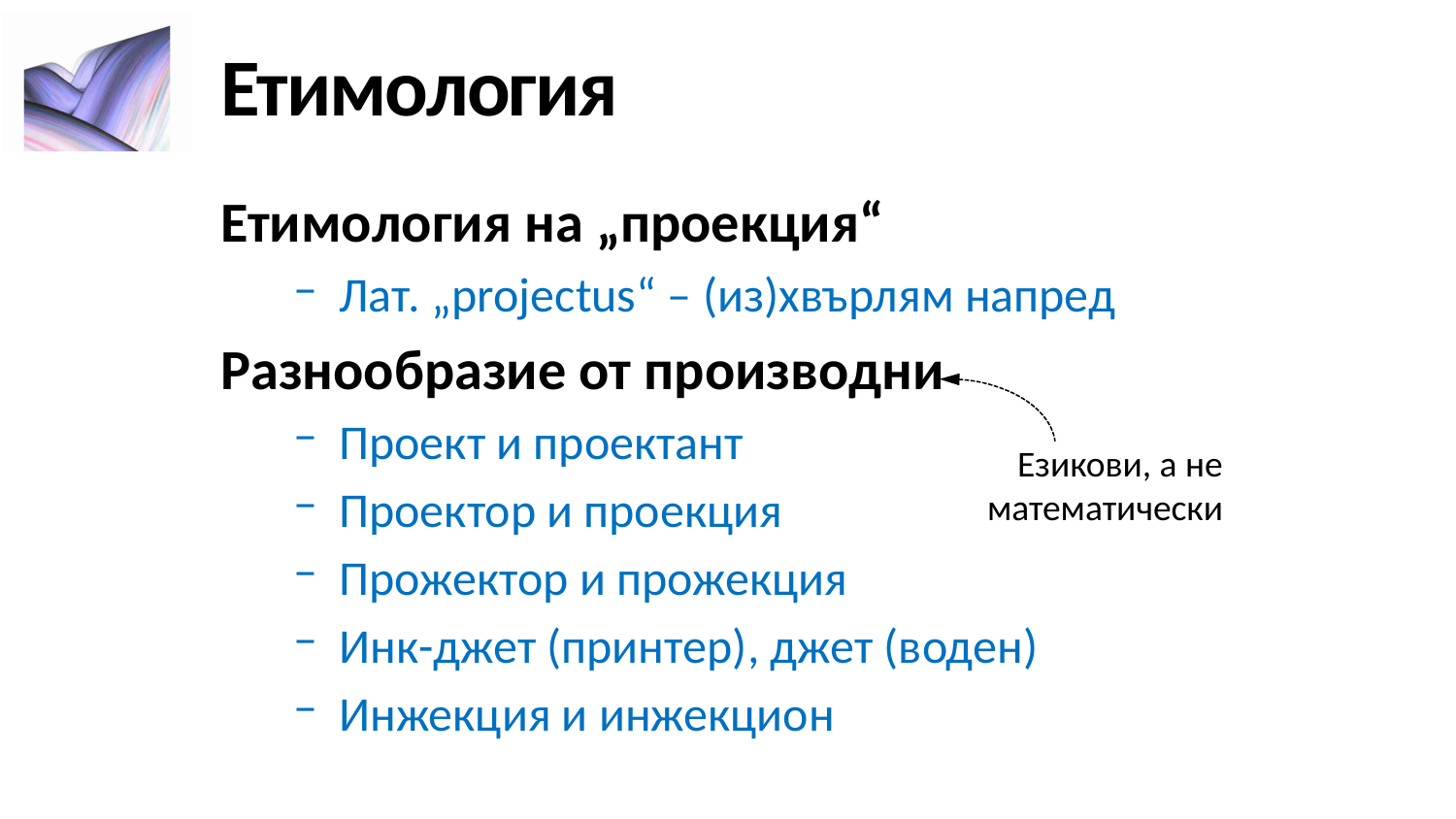

# Етимология
Етимология на „проекция“
Лат. „projectus“ – (из)хвърлям напред
Разнообразие от производни
Проект и проектант
Проектор и проекция
Прожектор и прожекция
Инк-джет (принтер), джет (воден)
Инжекция и инжекцион

Езикови, а не математически